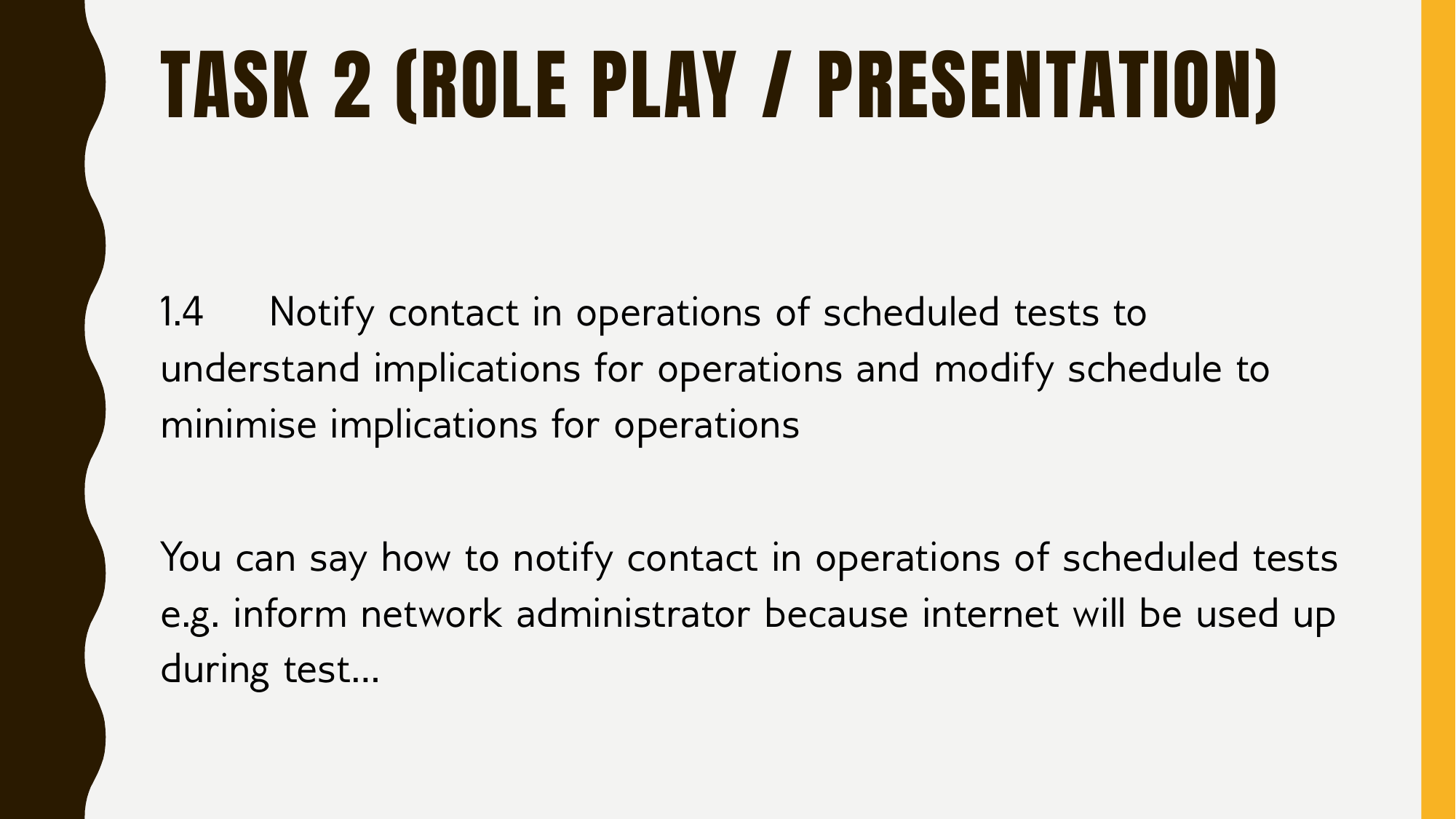

# TASK 2 (role play / presentation)
1.4	Notify contact in operations of scheduled tests to understand implications for operations and modify schedule to minimise implications for operations

You can say how to notify contact in operations of scheduled tests e.g. inform network administrator because internet will be used up during test…